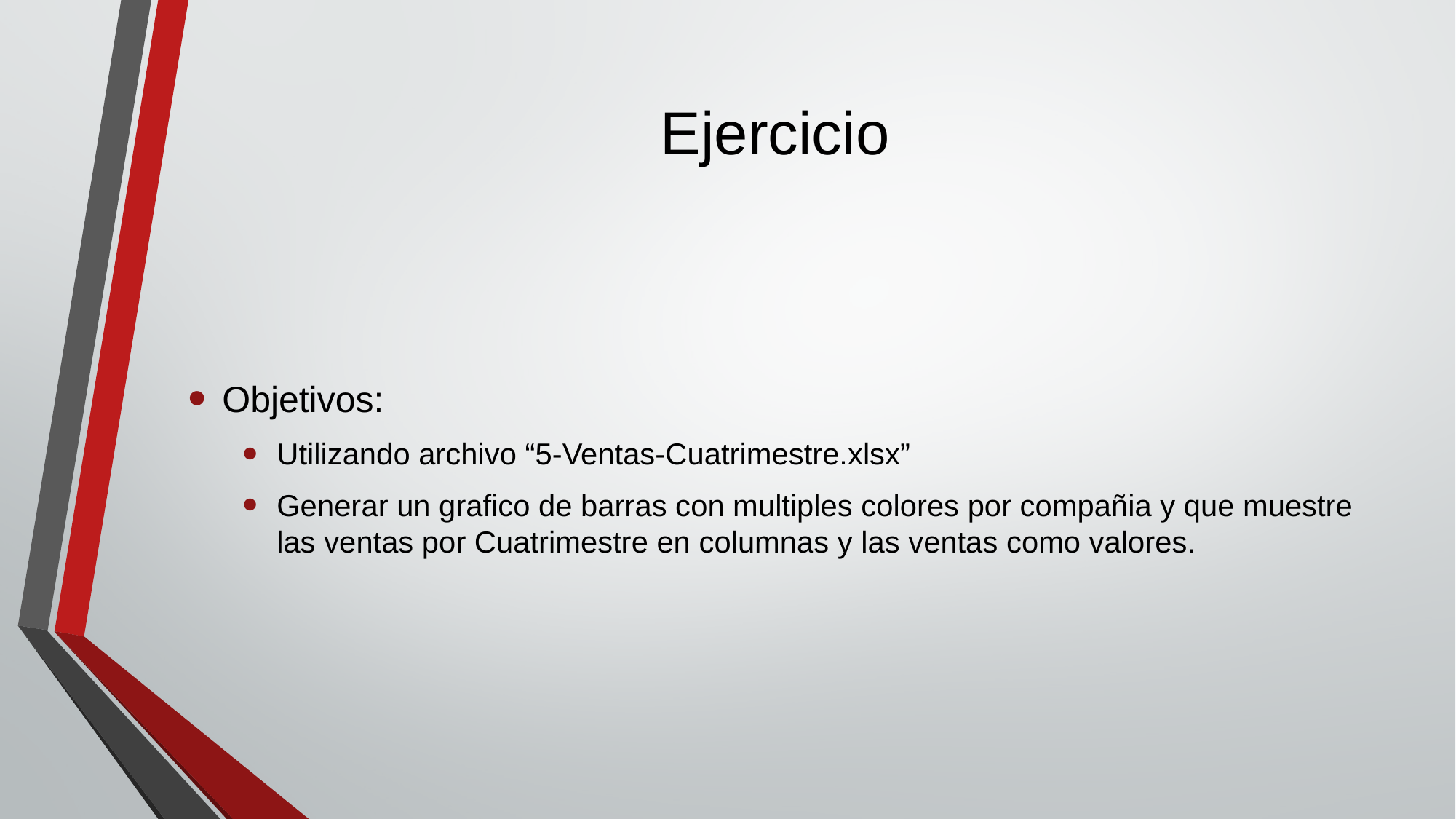

# Ejercicio
Objetivos:
Utilizando archivo “5-Ventas-Cuatrimestre.xlsx”
Generar un grafico de barras con multiples colores por compañia y que muestre las ventas por Cuatrimestre en columnas y las ventas como valores.